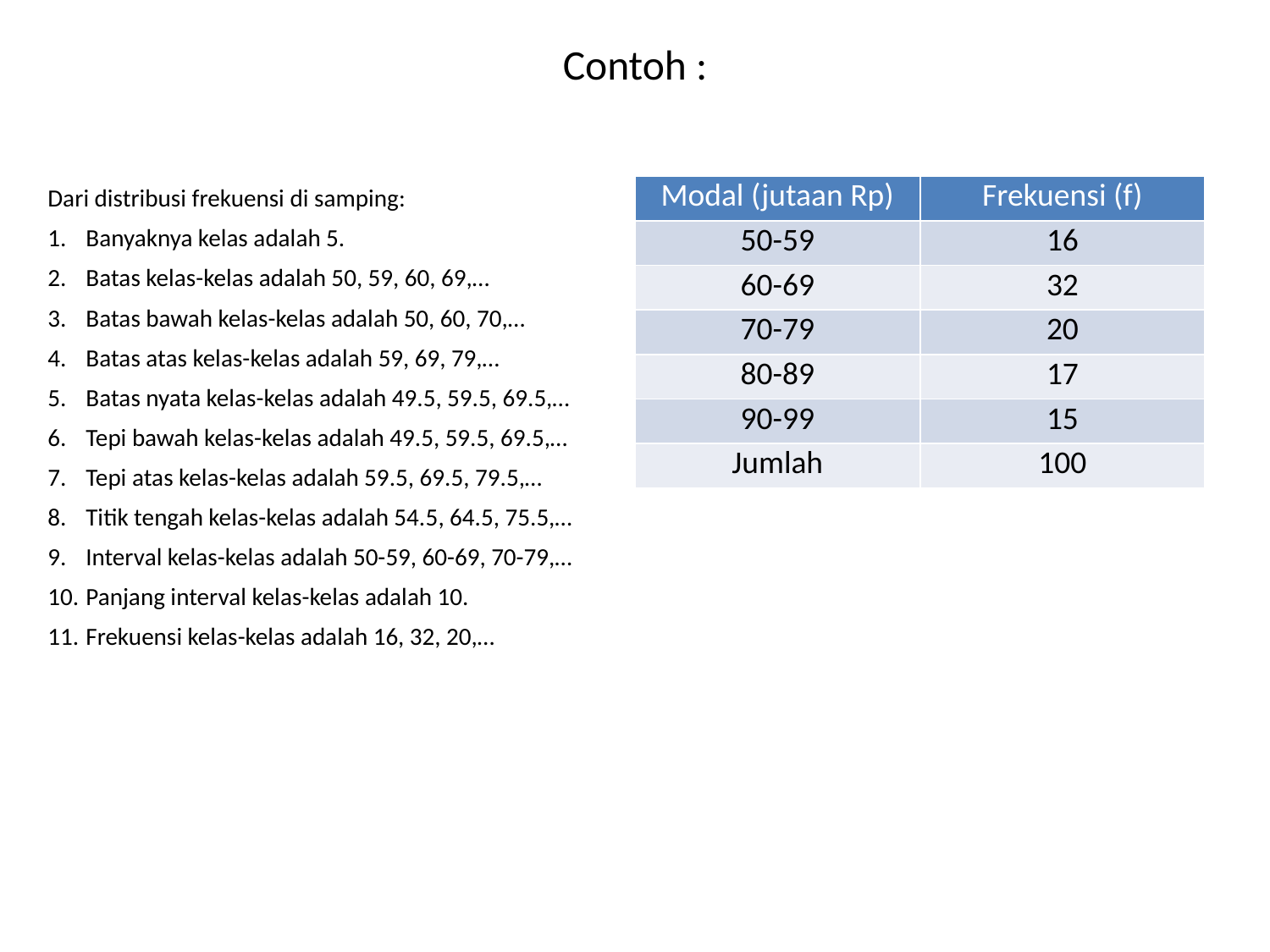

# Contoh :
Dari distribusi frekuensi di samping:
Banyaknya kelas adalah 5.
Batas kelas-kelas adalah 50, 59, 60, 69,…
Batas bawah kelas-kelas adalah 50, 60, 70,…
Batas atas kelas-kelas adalah 59, 69, 79,…
Batas nyata kelas-kelas adalah 49.5, 59.5, 69.5,…
Tepi bawah kelas-kelas adalah 49.5, 59.5, 69.5,…
Tepi atas kelas-kelas adalah 59.5, 69.5, 79.5,…
Titik tengah kelas-kelas adalah 54.5, 64.5, 75.5,…
Interval kelas-kelas adalah 50-59, 60-69, 70-79,…
Panjang interval kelas-kelas adalah 10.
Frekuensi kelas-kelas adalah 16, 32, 20,…
| Modal (jutaan Rp) | Frekuensi (f) |
| --- | --- |
| 50-59 | 16 |
| 60-69 | 32 |
| 70-79 | 20 |
| 80-89 | 17 |
| 90-99 | 15 |
| Jumlah | 100 |